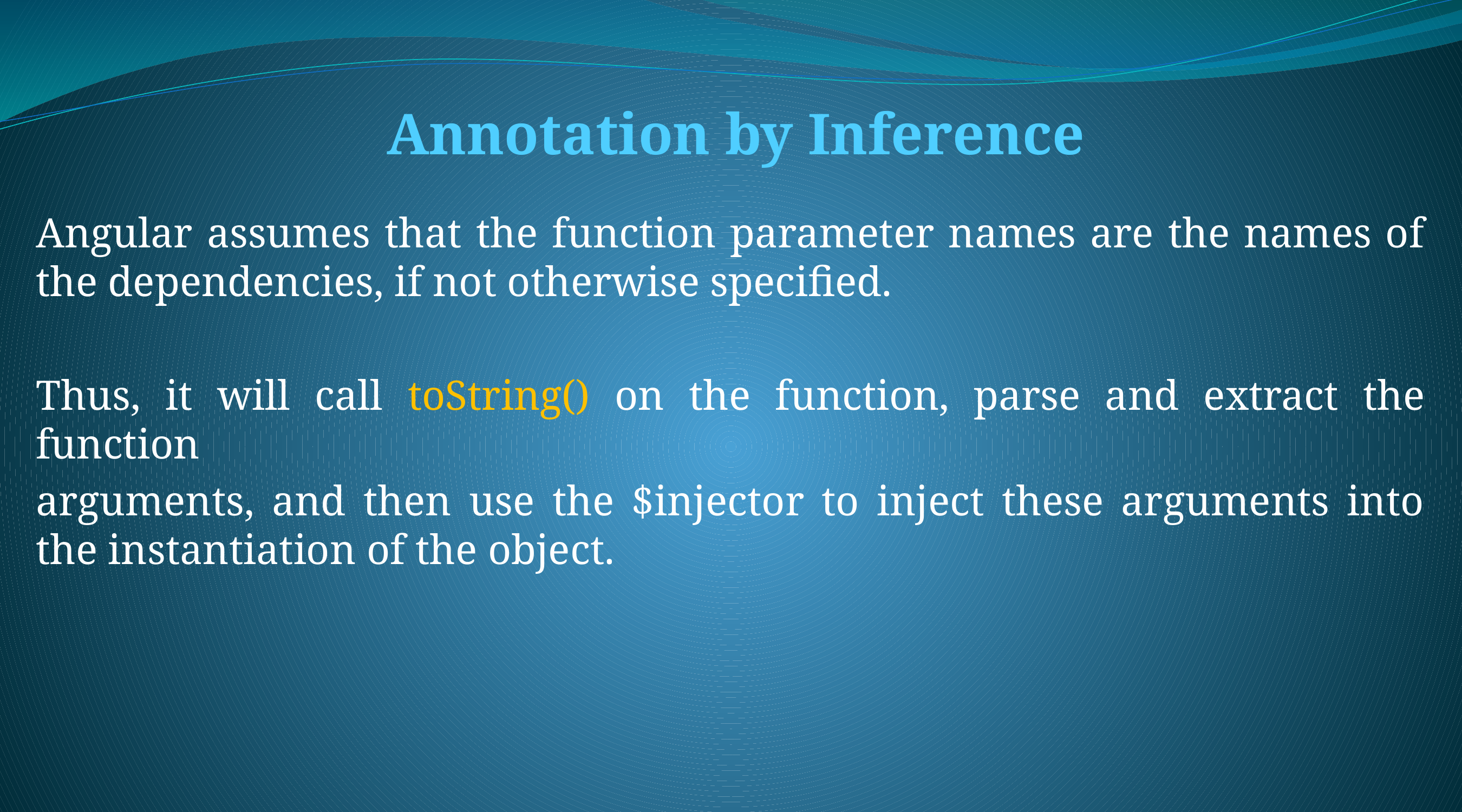

Annotation by Inference

Angular assumes that the function parameter names are the names of the dependencies, if not otherwise specified.

Thus, it will call toString() on the function, parse and extract the function
arguments, and then use the $injector to inject these arguments into the instantiation of the object.